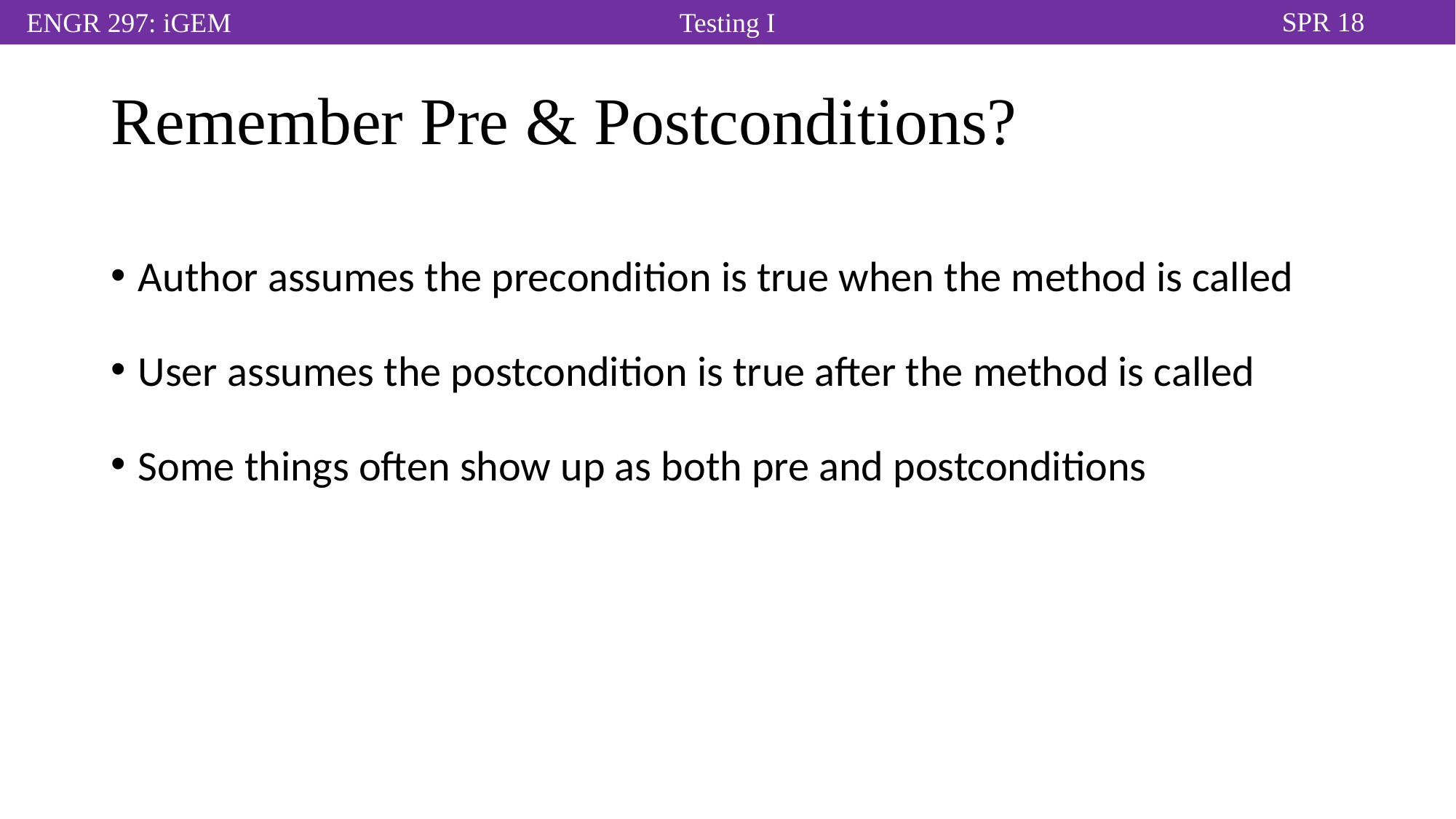

# Remember Pre & Postconditions?
Author assumes the precondition is true when the method is called
User assumes the postcondition is true after the method is called
Some things often show up as both pre and postconditions